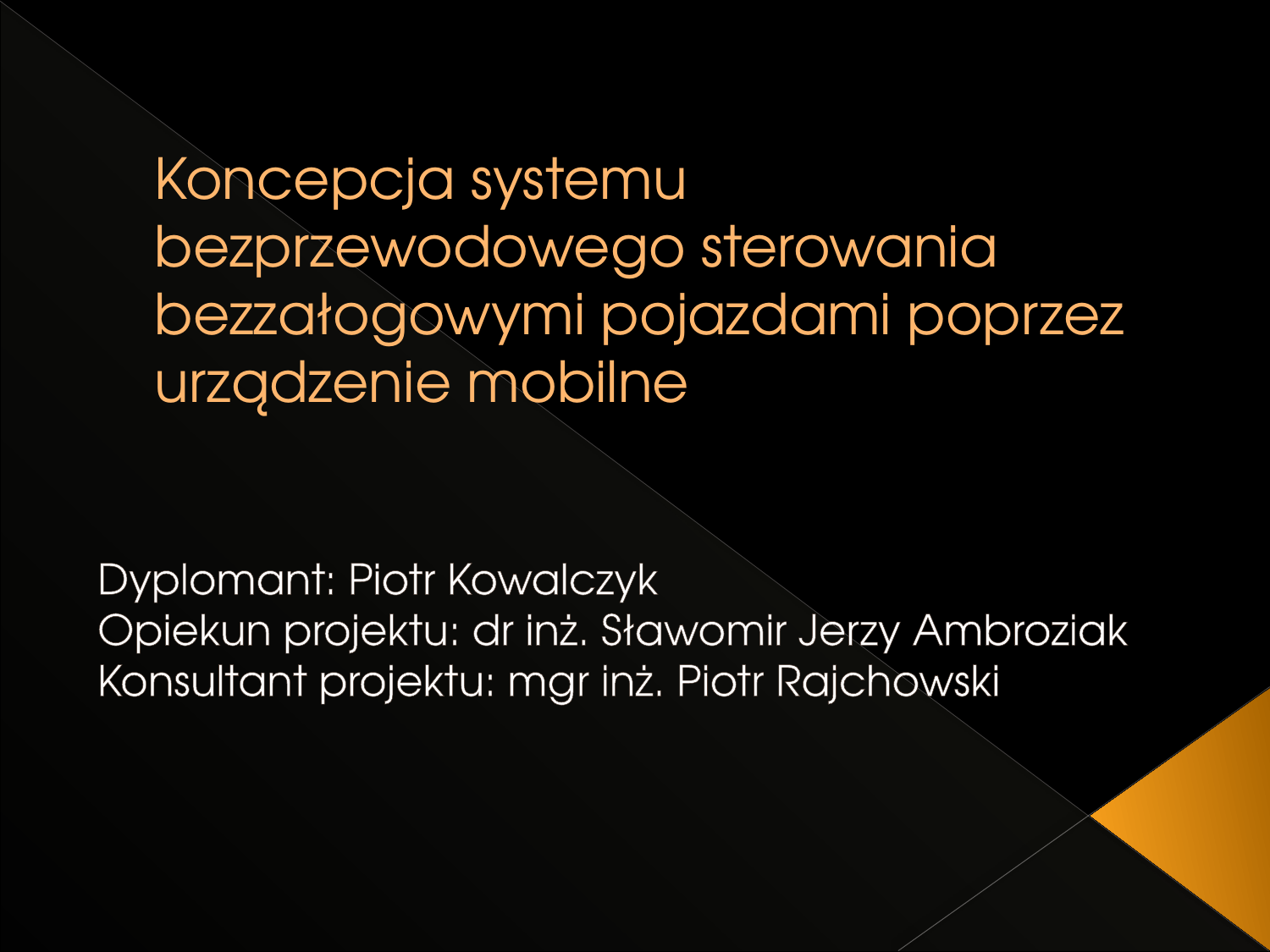

# Koncepcja systemu bezprzewodowego sterowania bezzałogowymi pojazdami poprzez urządzenie mobilne
Dyplomant: Piotr Kowalczyk
Opiekun projektu: dr inż. Sławomir Jerzy Ambroziak
Konsultant projektu: mgr inż. Piotr Rajchowski